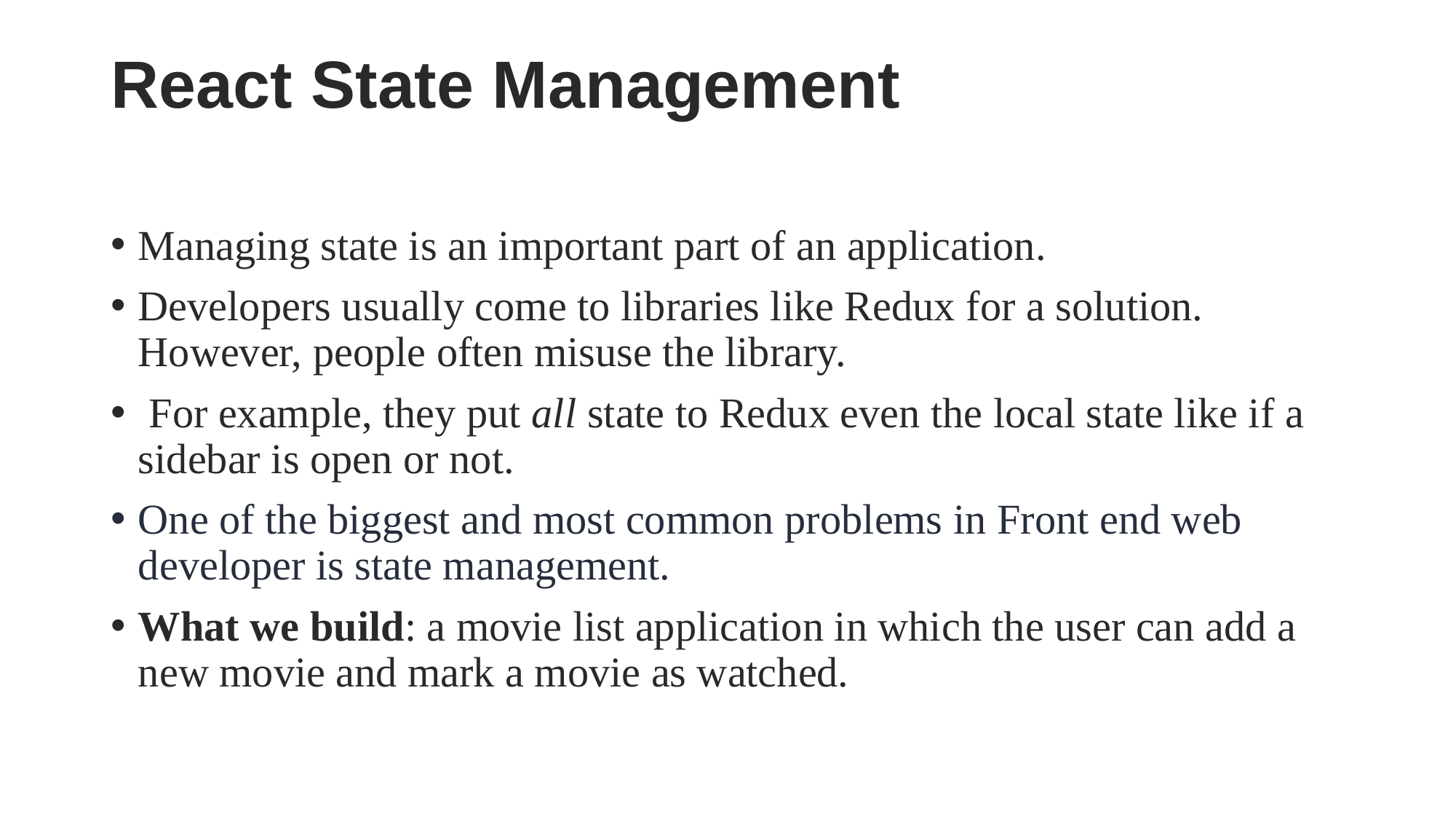

# React State Management
Managing state is an important part of an application.
Developers usually come to libraries like Redux for a solution. However, people often misuse the library.
 For example, they put all state to Redux even the local state like if a sidebar is open or not.
One of the biggest and most common problems in Front end web developer is state management.
What we build: a movie list application in which the user can add a new movie and mark a movie as watched.